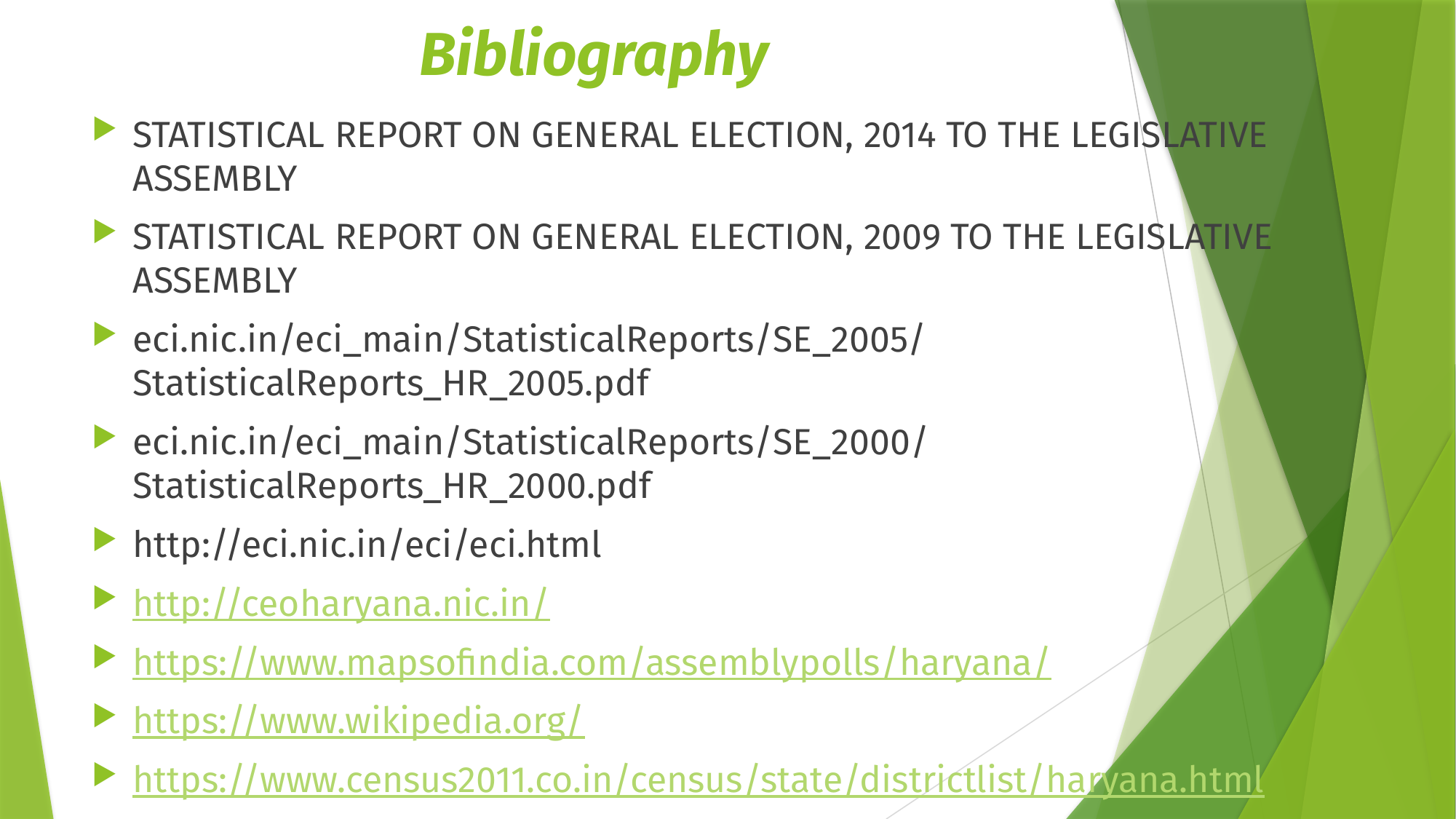

# Bibliography
STATISTICAL REPORT ON GENERAL ELECTION, 2014 TO THE LEGISLATIVE ASSEMBLY
STATISTICAL REPORT ON GENERAL ELECTION, 2009 TO THE LEGISLATIVE ASSEMBLY
eci.nic.in/eci_main/StatisticalReports/SE_2005/StatisticalReports_HR_2005.pdf
eci.nic.in/eci_main/StatisticalReports/SE_2000/StatisticalReports_HR_2000.pdf
http://eci.nic.in/eci/eci.html
http://ceoharyana.nic.in/
https://www.mapsofindia.com/assemblypolls/haryana/
https://www.wikipedia.org/
https://www.census2011.co.in/census/state/districtlist/haryana.html